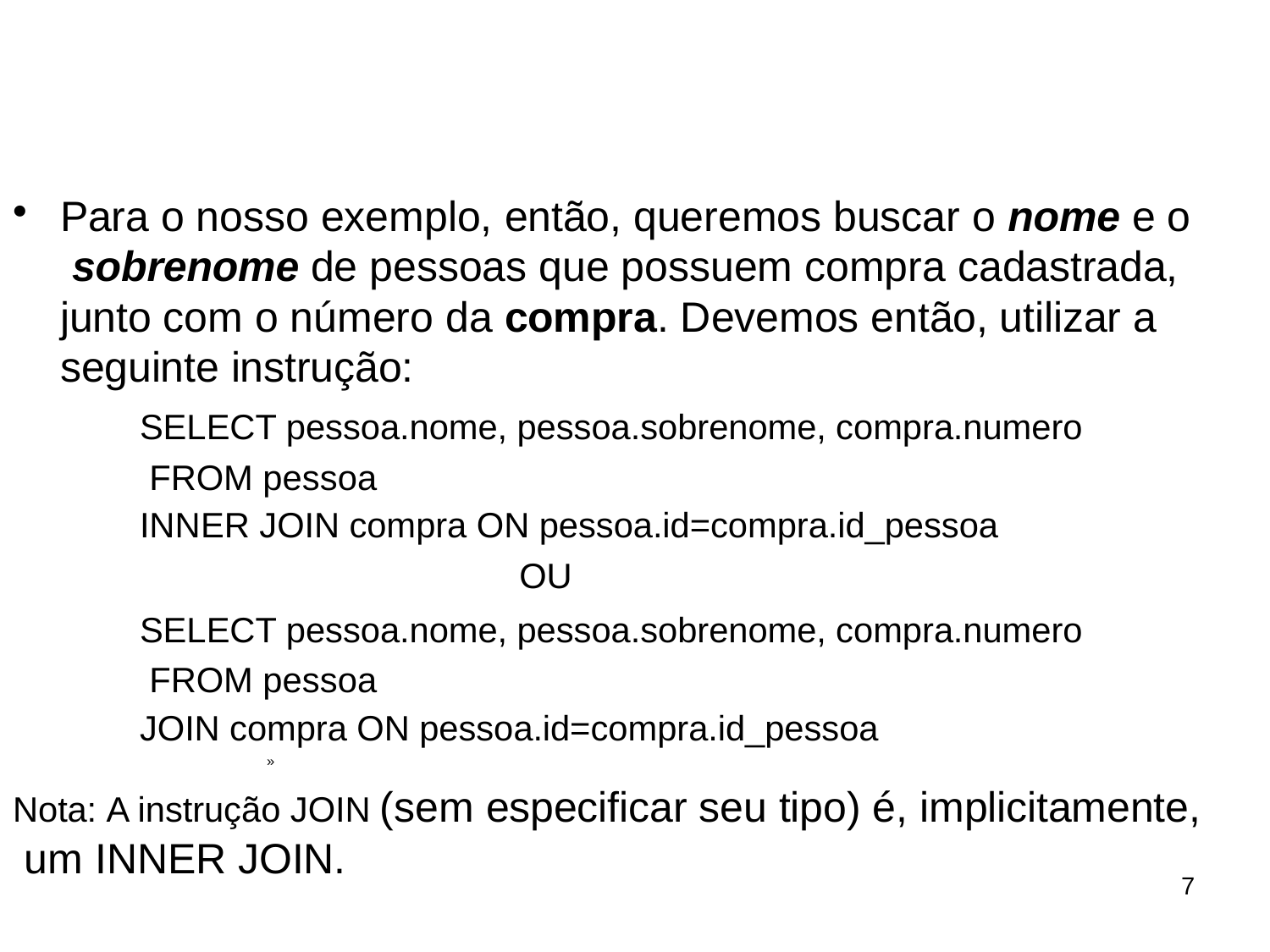

# Ex: JOIN
Para o nosso exemplo, então, queremos buscar o nome e o  sobrenome de pessoas que possuem compra cadastrada,  junto com o número da compra. Devemos então, utilizar a  seguinte instrução:
SELECT pessoa.nome, pessoa.sobrenome, compra.numero  FROM pessoa
INNER JOIN compra ON pessoa.id=compra.id_pessoa
OU
SELECT pessoa.nome, pessoa.sobrenome, compra.numero  FROM pessoa
JOIN compra ON pessoa.id=compra.id_pessoa
»
Nota: A instrução JOIN (sem especificar seu tipo) é, implicitamente,  um INNER JOIN.
7